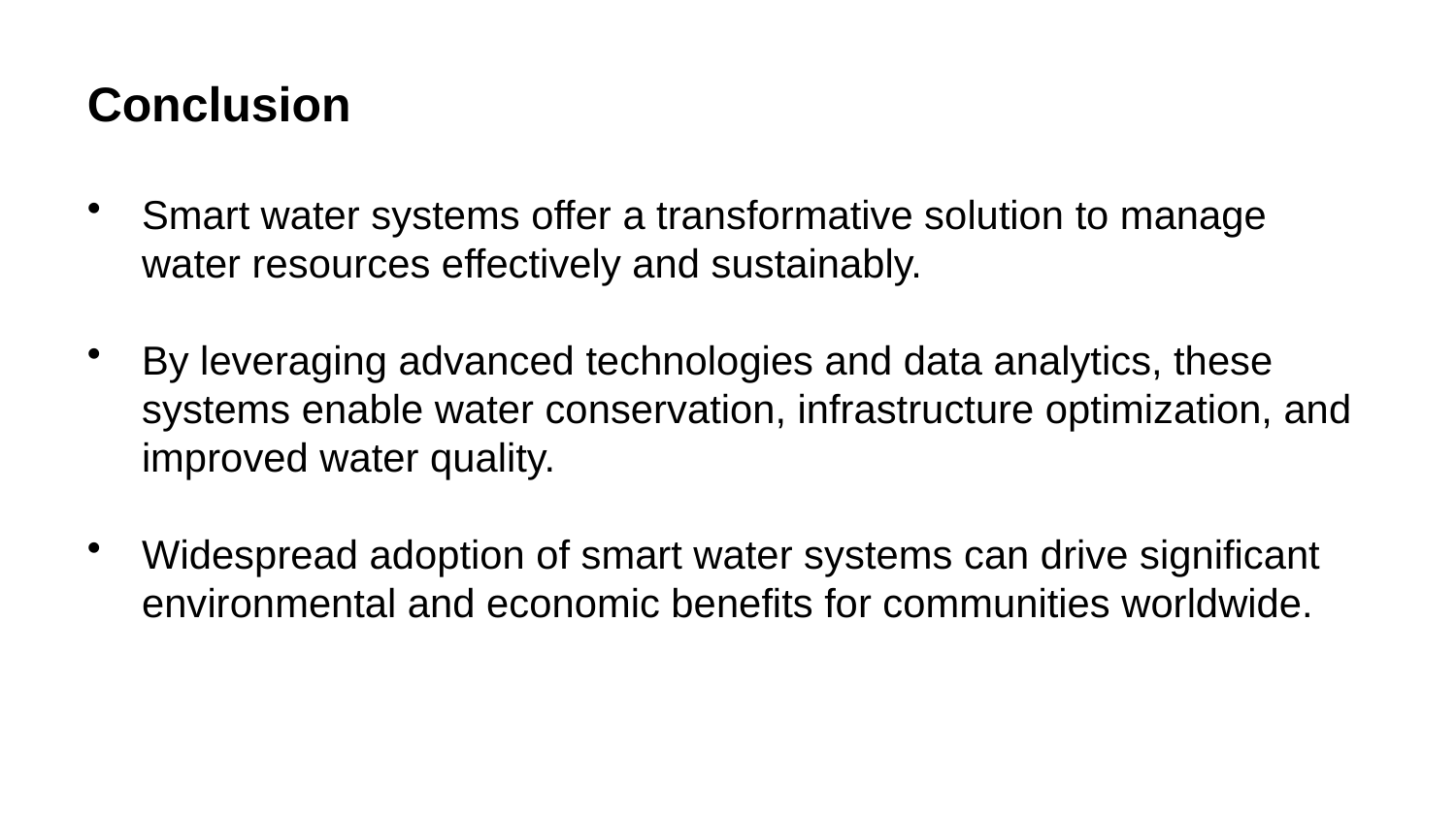

Conclusion
Smart water systems offer a transformative solution to manage water resources effectively and sustainably.

By leveraging advanced technologies and data analytics, these systems enable water conservation, infrastructure optimization, and improved water quality.

Widespread adoption of smart water systems can drive significant environmental and economic benefits for communities worldwide.